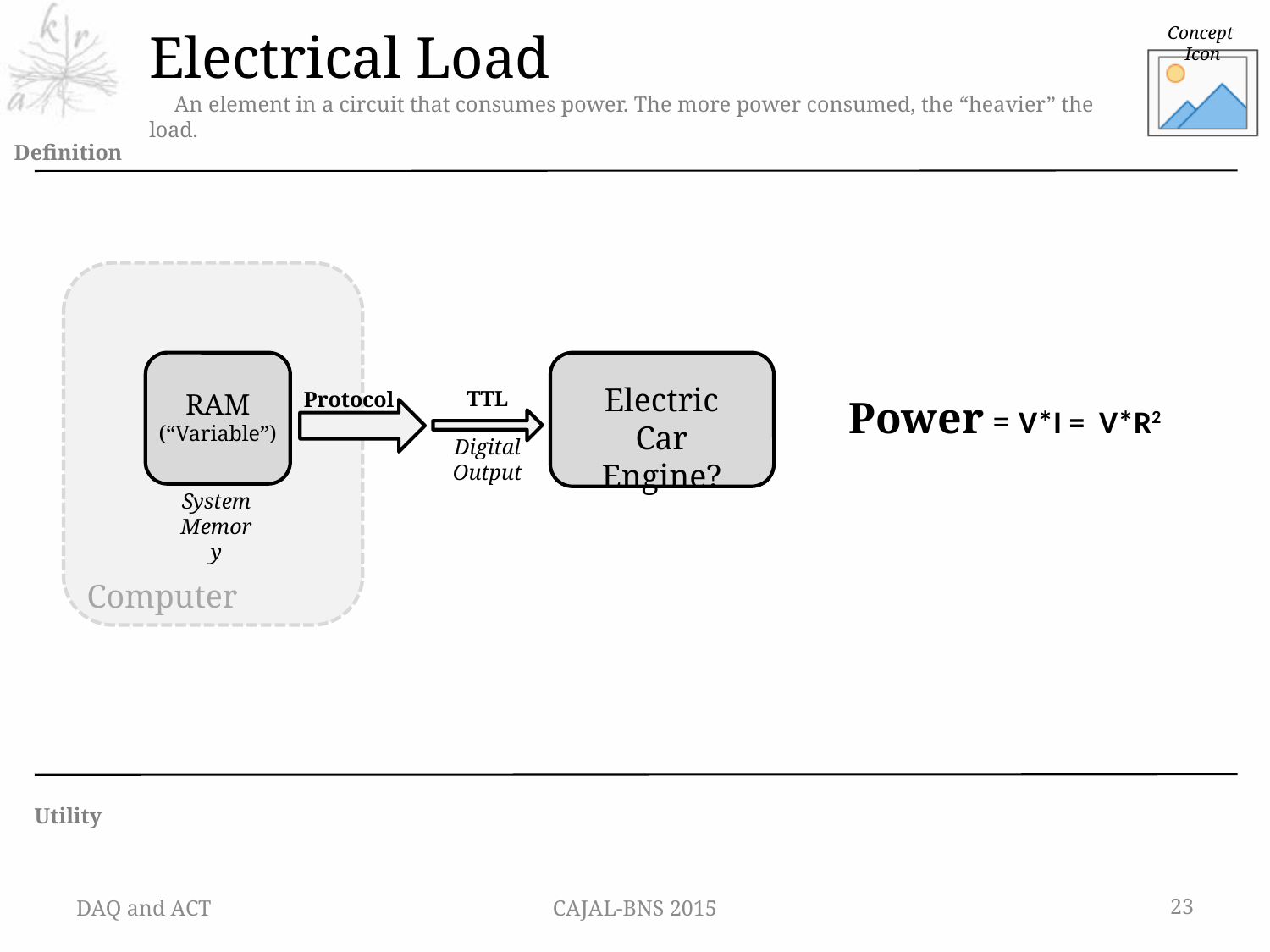

# Electrical Load
An element in a circuit that consumes power. The more power consumed, the “heavier” the load.

Electric Car
Engine?
TTL
Protocol
RAM
(“Variable”)
Power = V*I =  V*R2

Digital Output
System
Memory
Computer

DAQ and ACT
CAJAL-BNS 2015
23